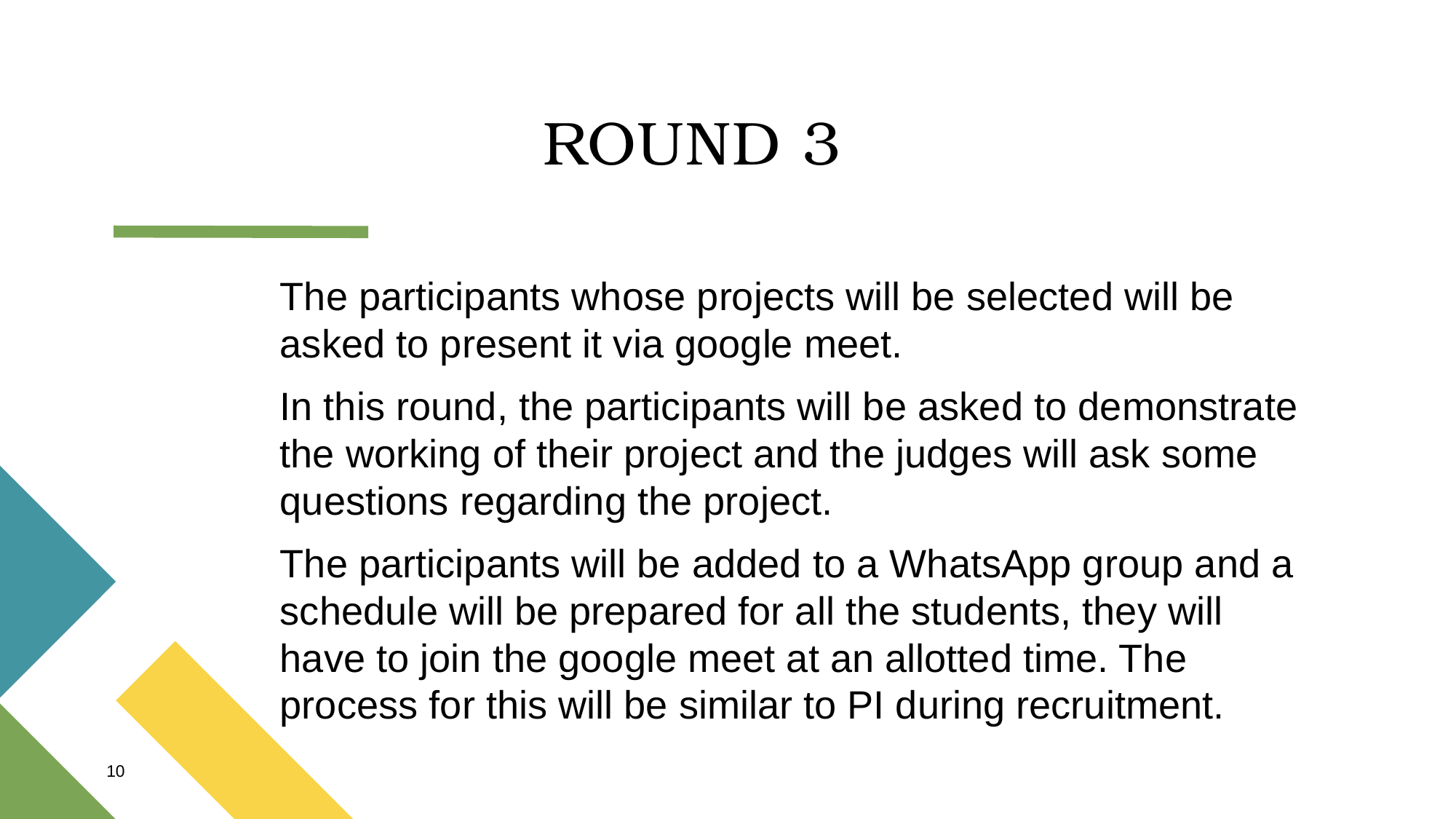

# ROUND 3
The participants whose projects will be selected will be asked to present it via google meet.
In this round, the participants will be asked to demonstrate the working of their project and the judges will ask some questions regarding the project.
The participants will be added to a WhatsApp group and a schedule will be prepared for all the students, they will have to join the google meet at an allotted time. The process for this will be similar to PI during recruitment.
10